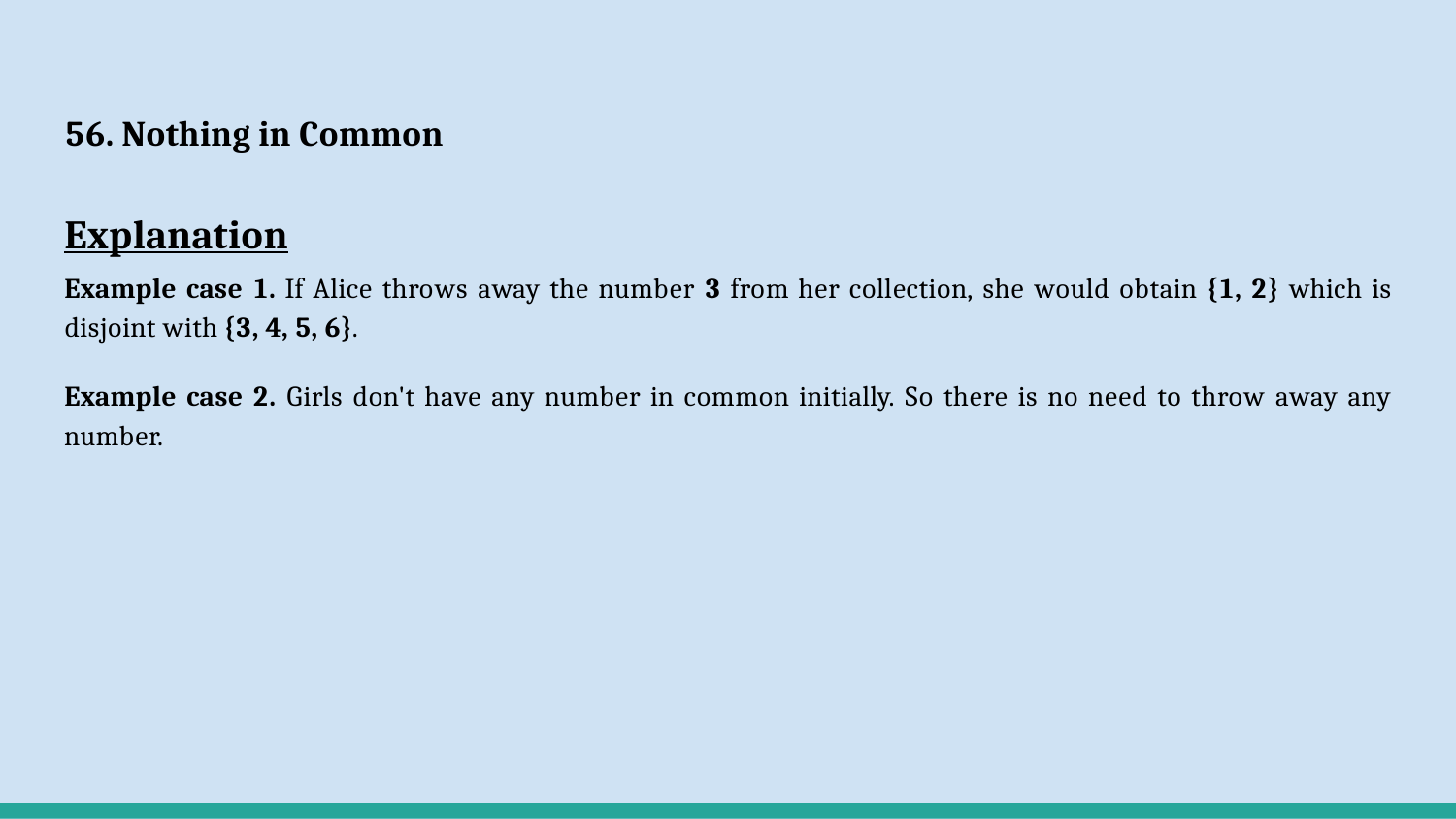

# 56. Nothing in Common
Explanation
Example case 1. If Alice throws away the number 3 from her collection, she would obtain {1, 2} which is disjoint with {3, 4, 5, 6}.
Example case 2. Girls don't have any number in common initially. So there is no need to throw away any number.